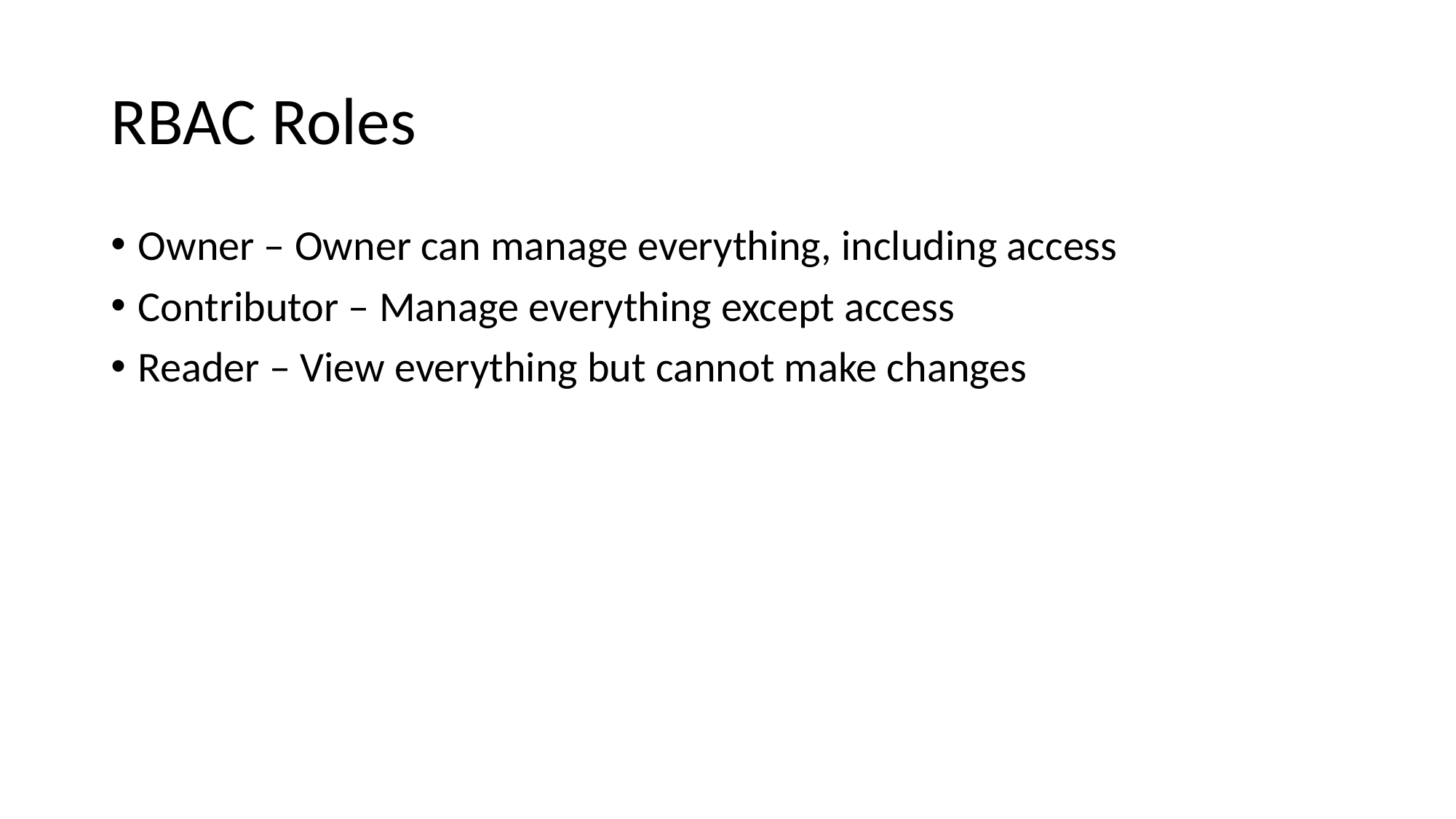

# RBAC Roles
Owner – Owner can manage everything, including access
Contributor – Manage everything except access
Reader – View everything but cannot make changes